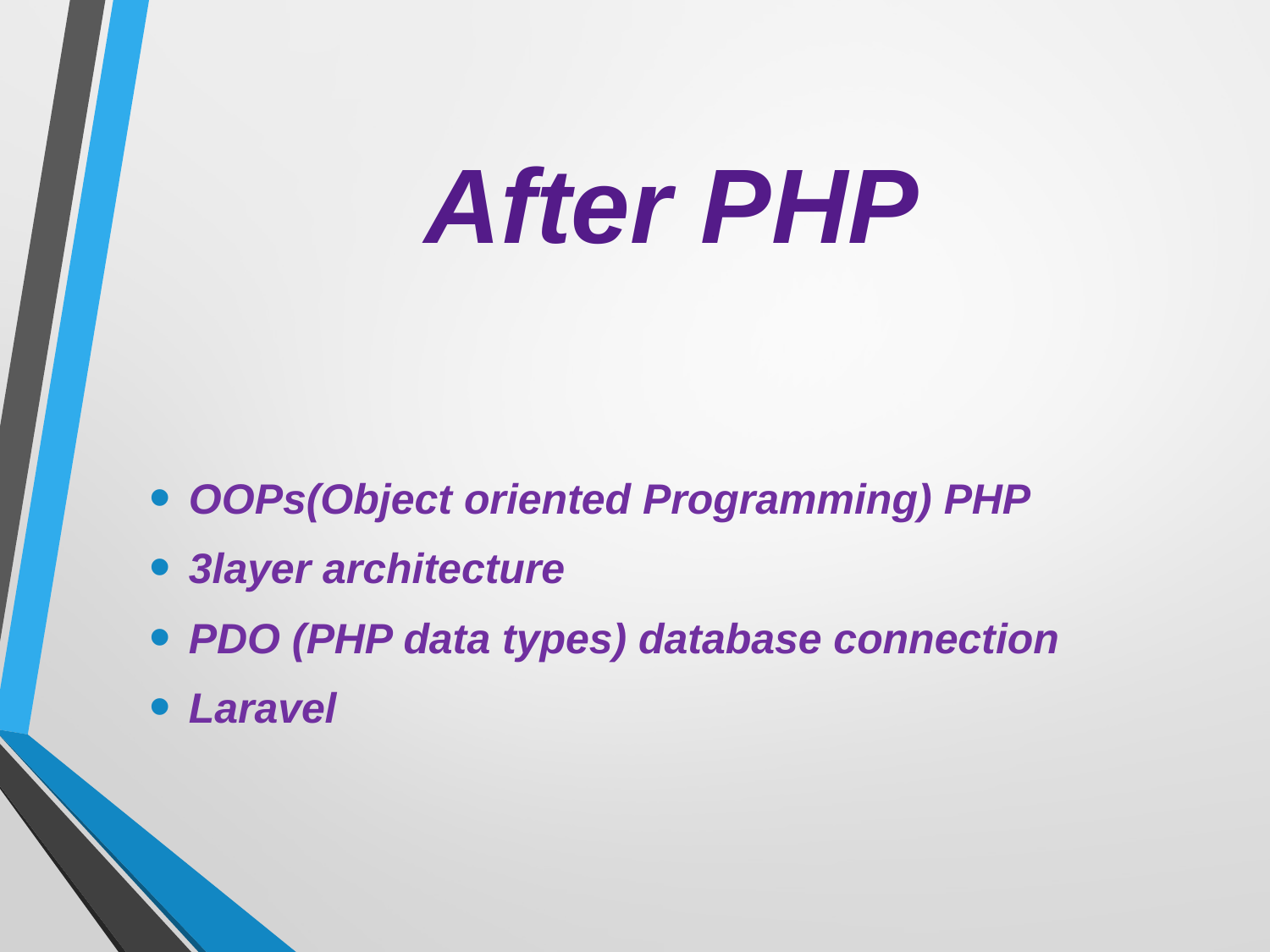

# After PHP
OOPs(Object oriented Programming) PHP
3layer architecture
PDO (PHP data types) database connection
Laravel